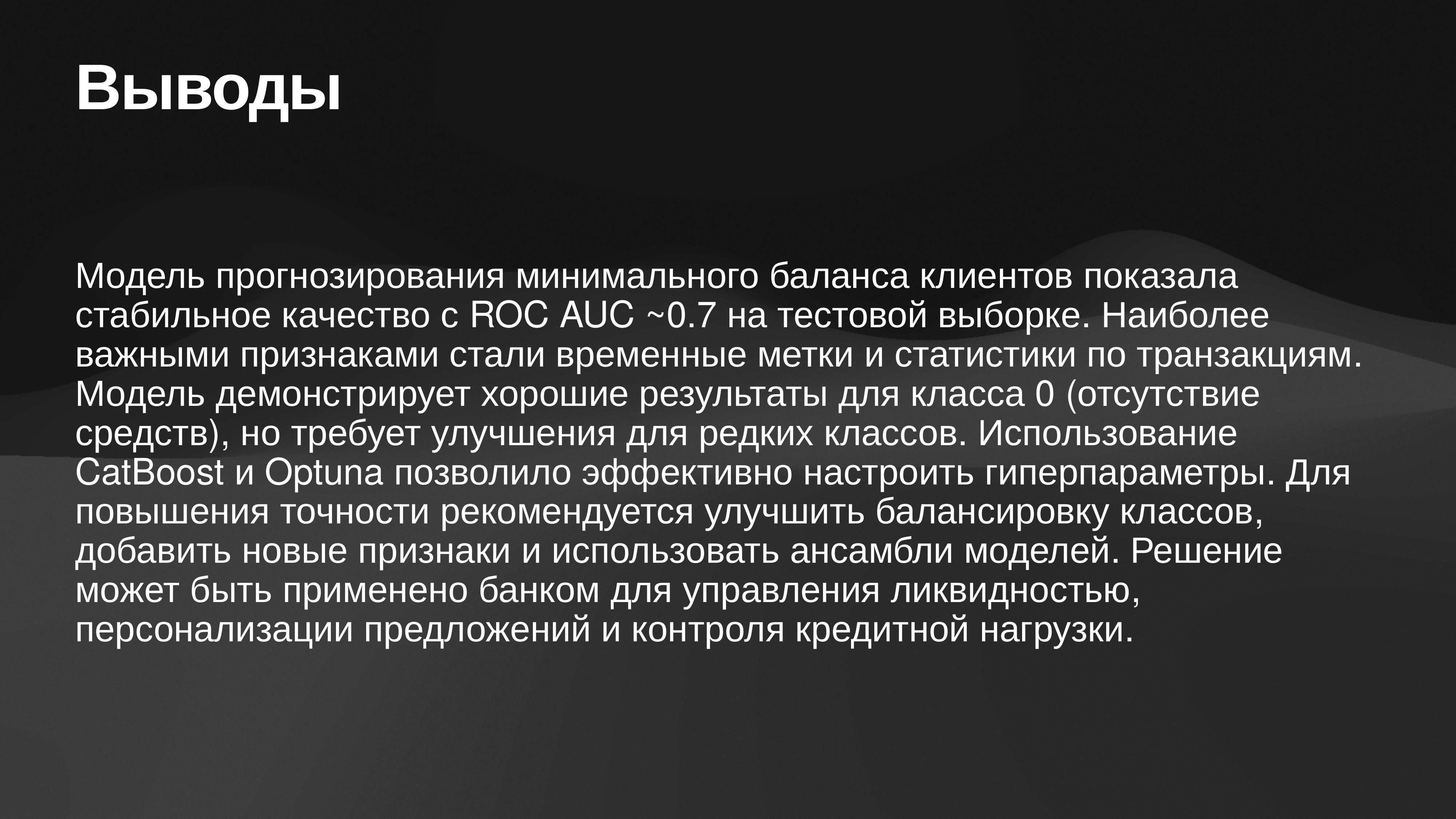

# Выводы
Модель прогнозирования минимального баланса клиентов показала стабильное качество с ROC AUC ~0.7 на тестовой выборке. Наиболее важными признаками стали временные метки и статистики по транзакциям. Модель демонстрирует хорошие результаты для класса 0 (отсутствие средств), но требует улучшения для редких классов. Использование CatBoost и Optuna позволило эффективно настроить гиперпараметры. Для повышения точности рекомендуется улучшить балансировку классов, добавить новые признаки и использовать ансамбли моделей. Решение может быть применено банком для управления ликвидностью, персонализации предложений и контроля кредитной нагрузки.